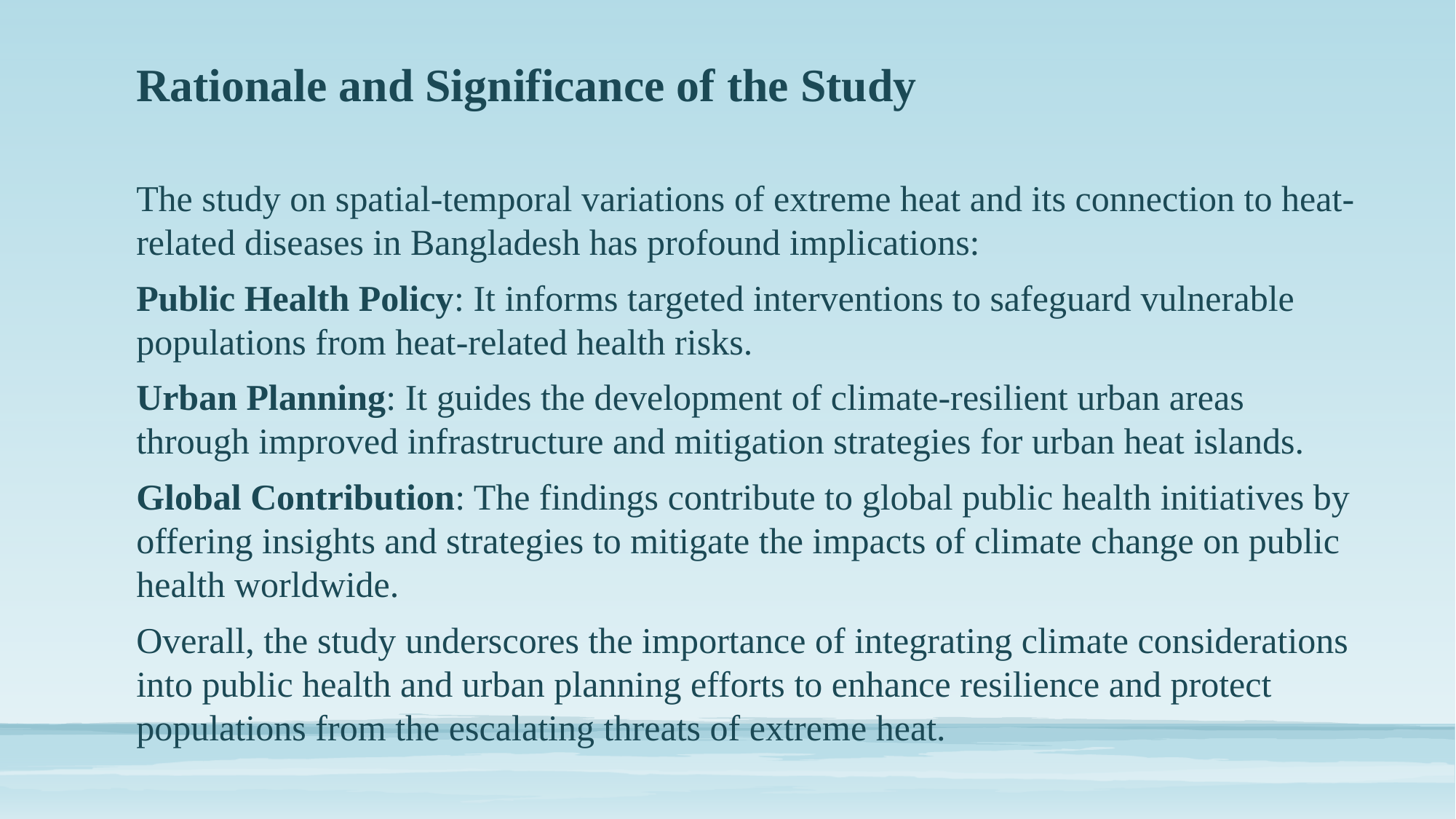

# Rationale and Significance of the Study
The study on spatial-temporal variations of extreme heat and its connection to heat-related diseases in Bangladesh has profound implications:
Public Health Policy: It informs targeted interventions to safeguard vulnerable populations from heat-related health risks.
Urban Planning: It guides the development of climate-resilient urban areas through improved infrastructure and mitigation strategies for urban heat islands.
Global Contribution: The findings contribute to global public health initiatives by offering insights and strategies to mitigate the impacts of climate change on public health worldwide.
Overall, the study underscores the importance of integrating climate considerations into public health and urban planning efforts to enhance resilience and protect populations from the escalating threats of extreme heat.